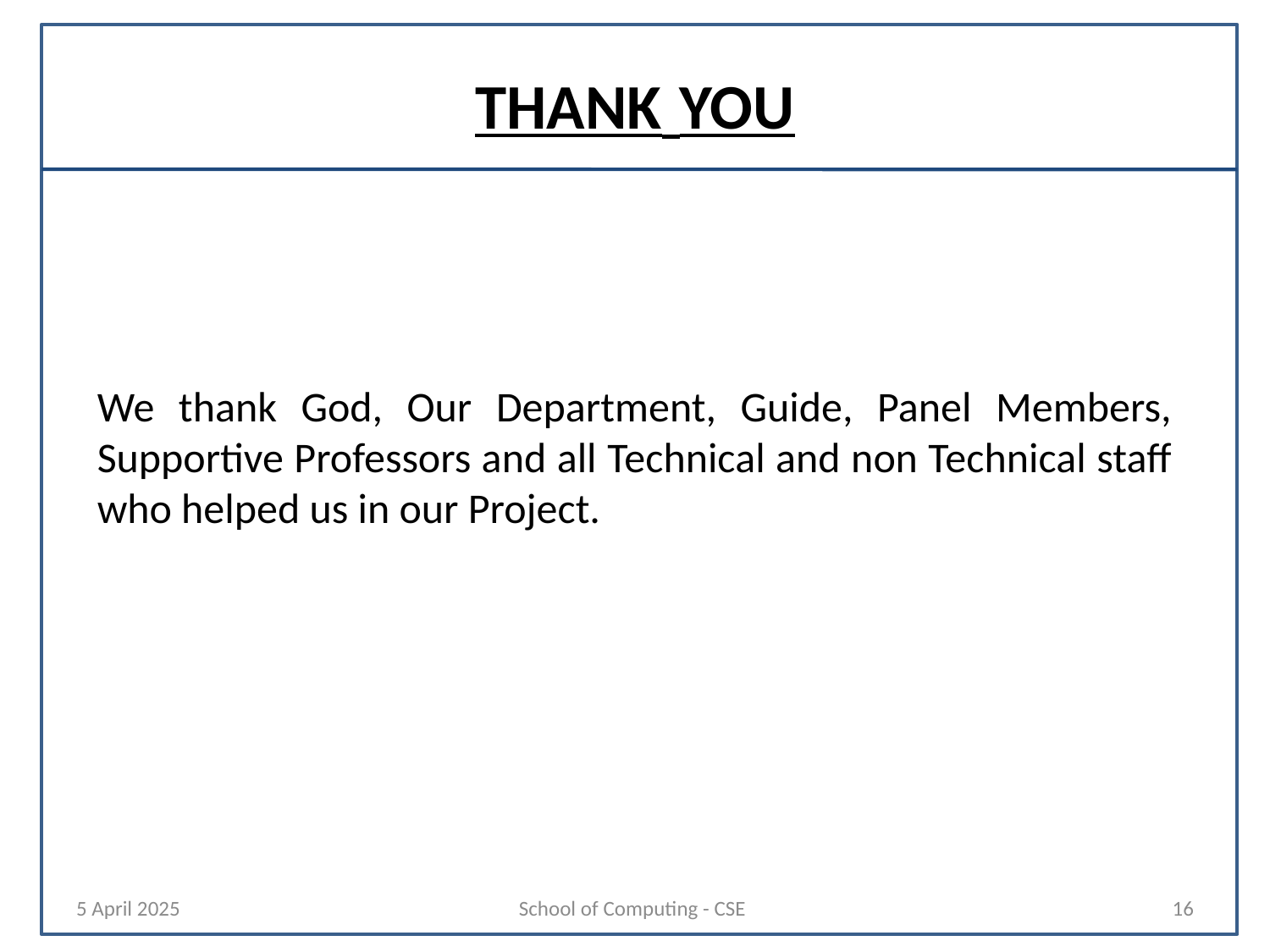

# THANK YOU
We thank God, Our Department, Guide, Panel Members, Supportive Professors and all Technical and non Technical staff who helped us in our Project.
5 April 2025
School of Computing - CSE
16